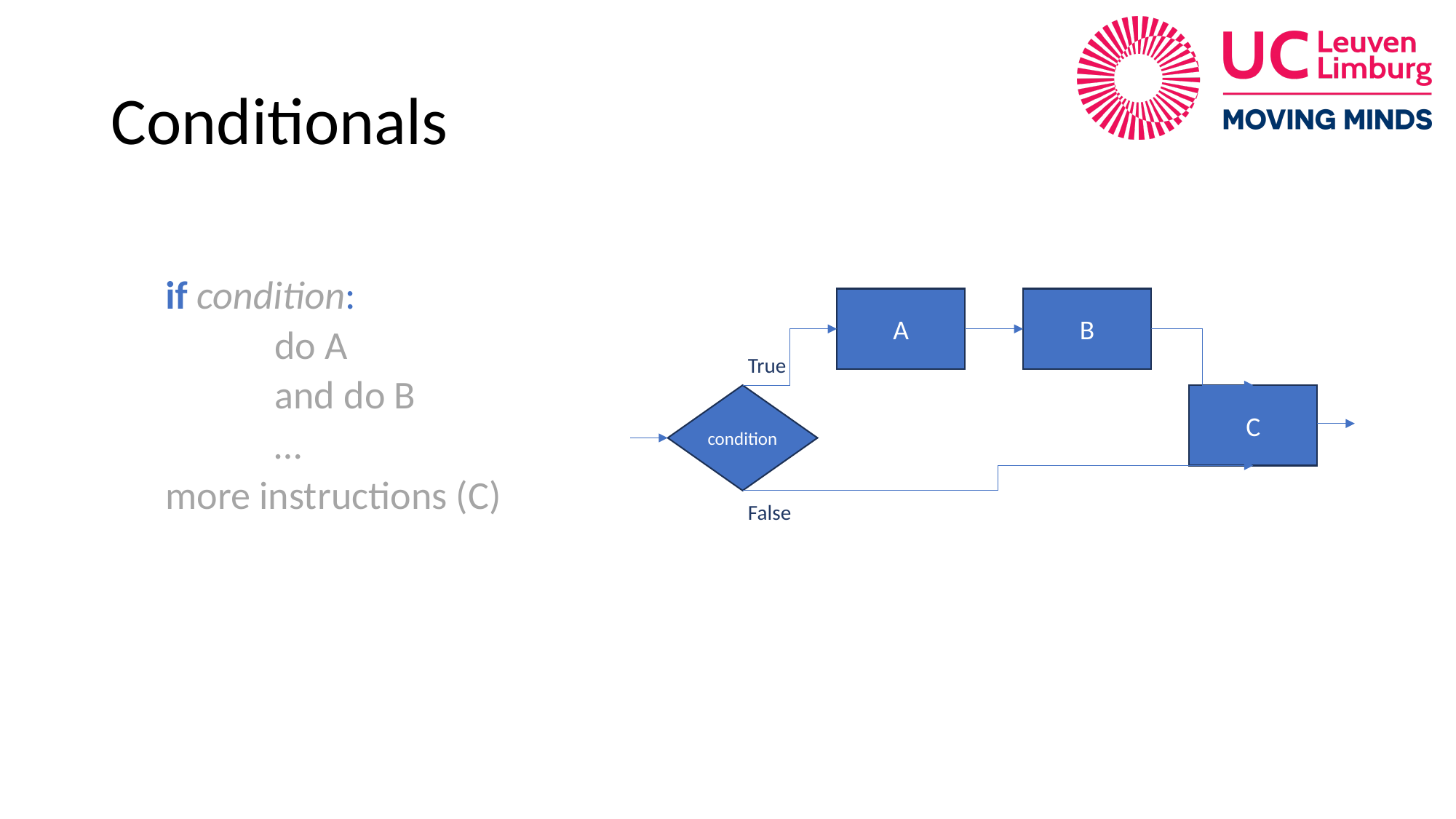

# Conditionals

if condition:
	do A
	and do B
	…
more instructions (C)

B
A
True
condition
C
False